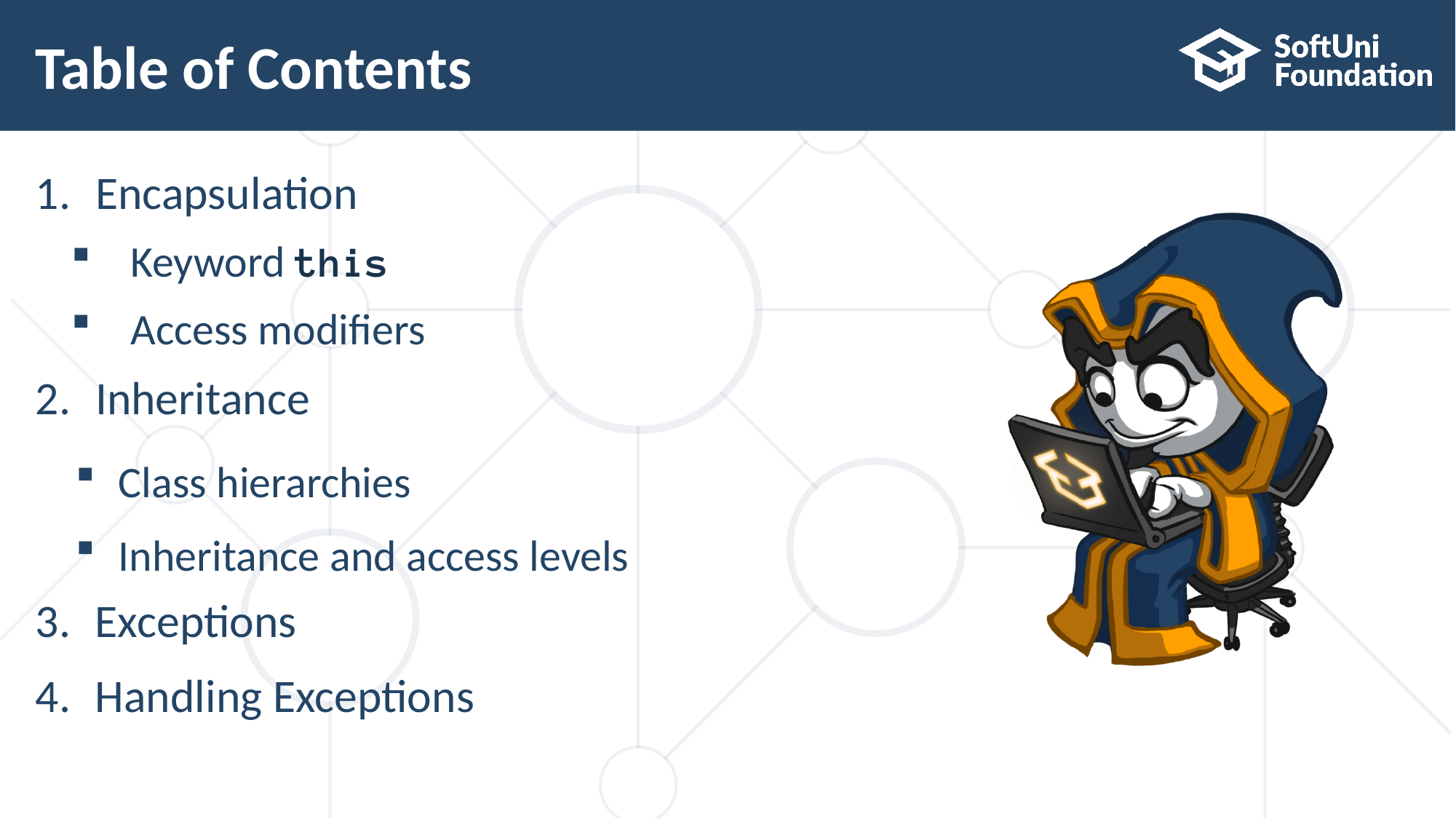

# Table of Contents
Encapsulation
Keyword this
Access modifiers
Inheritance
Class hierarchies
Inheritance and access levels
Exceptions
Handling Exceptions